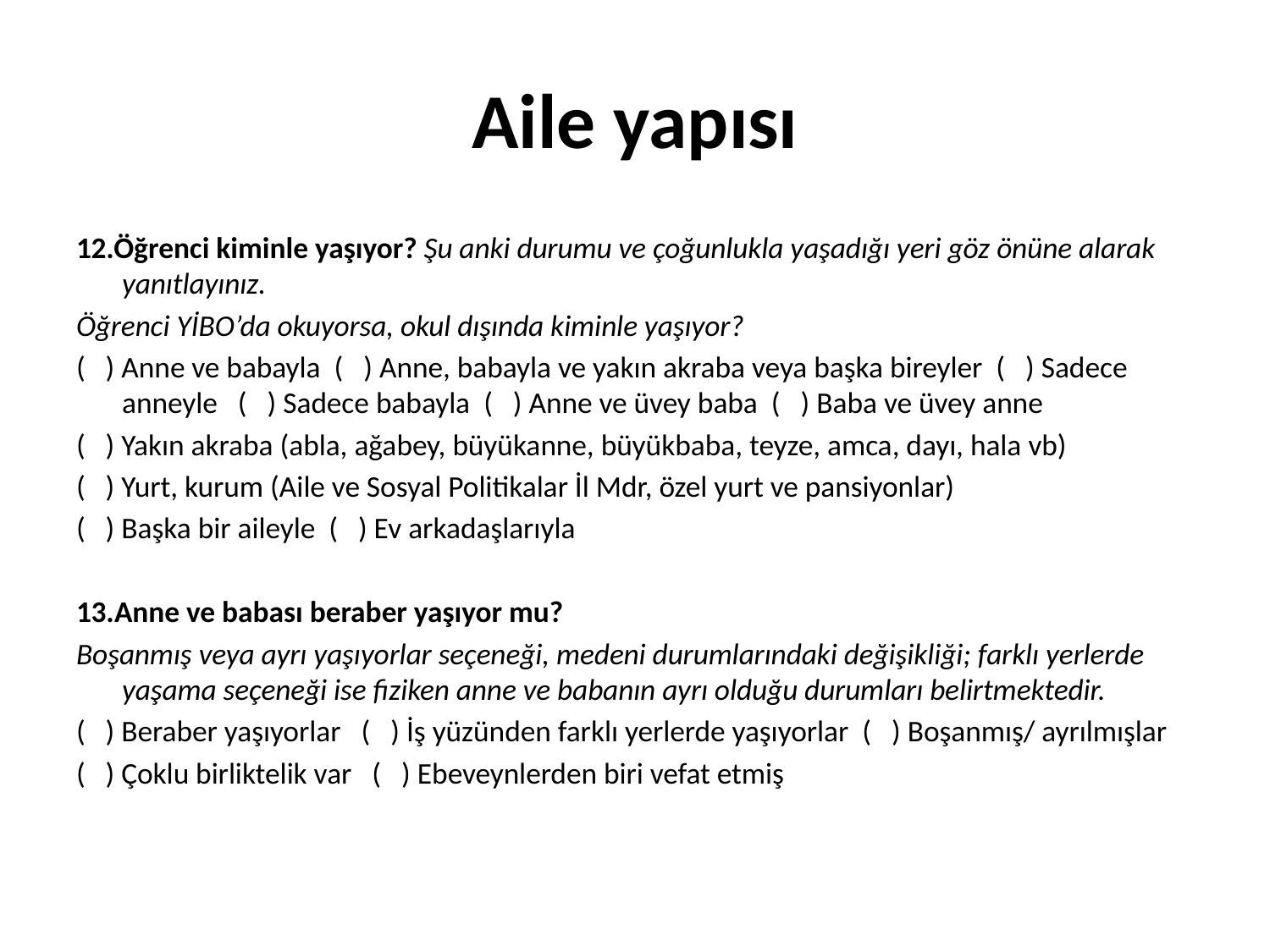

# Aile yapısı
12.Öğrenci kiminle yaşıyor? Şu anki durumu ve çoğunlukla yaşadığı yeri göz önüne alarak yanıtlayınız.
Öğrenci YİBO’da okuyorsa, okul dışında kiminle yaşıyor?
(   ) Anne ve babayla  (   ) Anne, babayla ve yakın akraba veya başka bireyler  (   ) Sadece anneyle   (   ) Sadece babayla  (   ) Anne ve üvey baba  (   ) Baba ve üvey anne
(   ) Yakın akraba (abla, ağabey, büyükanne, büyükbaba, teyze, amca, dayı, hala vb)
(   ) Yurt, kurum (Aile ve Sosyal Politikalar İl Mdr, özel yurt ve pansiyonlar)
(   ) Başka bir aileyle  (   ) Ev arkadaşlarıyla

13.Anne ve babası beraber yaşıyor mu?
Boşanmış veya ayrı yaşıyorlar seçeneği, medeni durumlarındaki değişikliği; farklı yerlerde yaşama seçeneği ise fiziken anne ve babanın ayrı olduğu durumları belirtmektedir.
(   ) Beraber yaşıyorlar   (   ) İş yüzünden farklı yerlerde yaşıyorlar  (   ) Boşanmış/ ayrılmışlar
(   ) Çoklu birliktelik var   (   ) Ebeveynlerden biri vefat etmiş